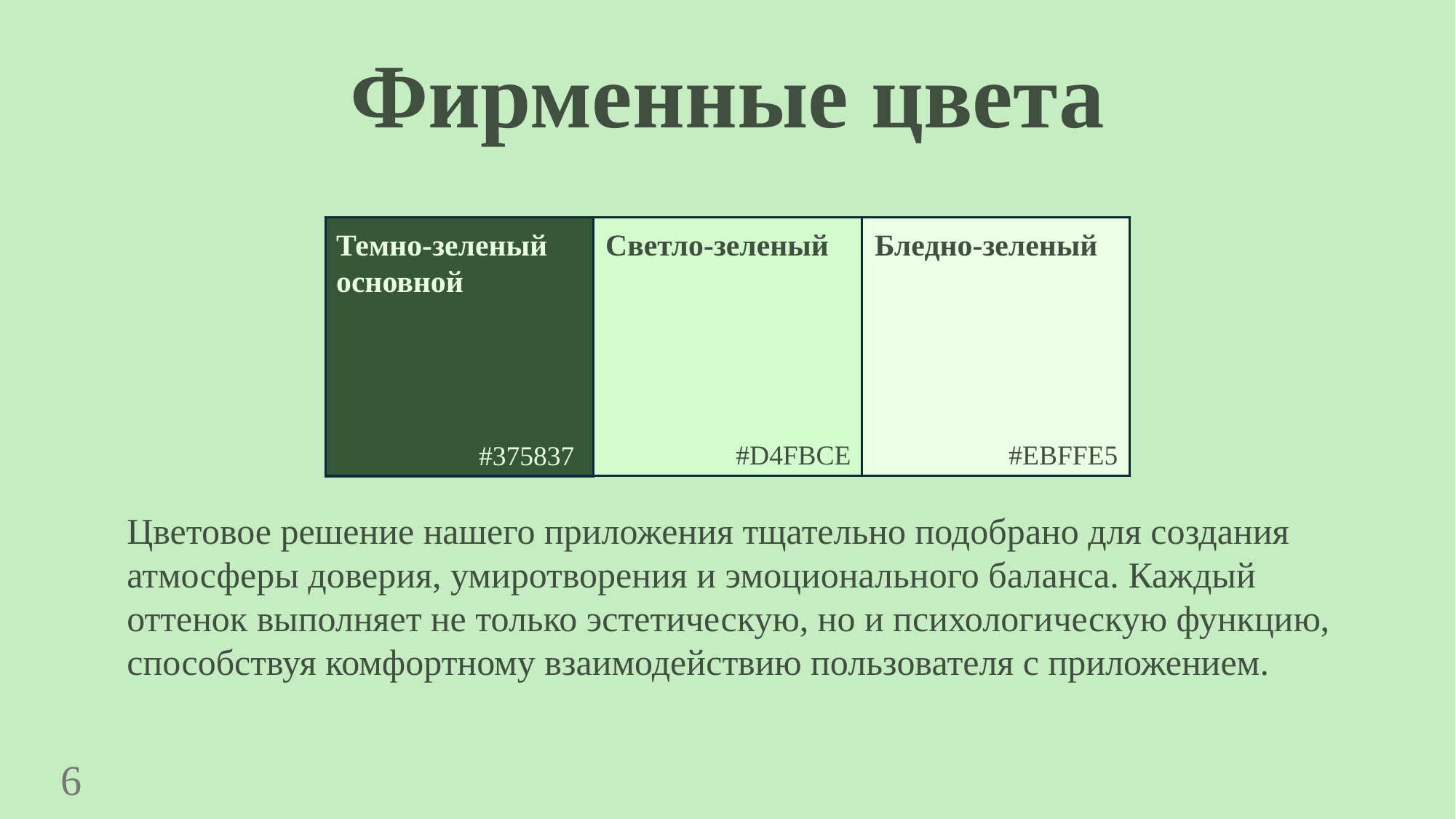

Фирменные цвета

Светло-зеленый
Бледно-зеленый
Темно-зеленый основной
#D4FBCE
#EBFFE5
#375837
Цветовое решение нашего приложения тщательно подобрано для создания атмосферы доверия, умиротворения и эмоционального баланса. Каждый оттенок выполняет не только эстетическую, но и психологическую функцию, способствуя комфортному взаимодействию пользователя с приложением.
6